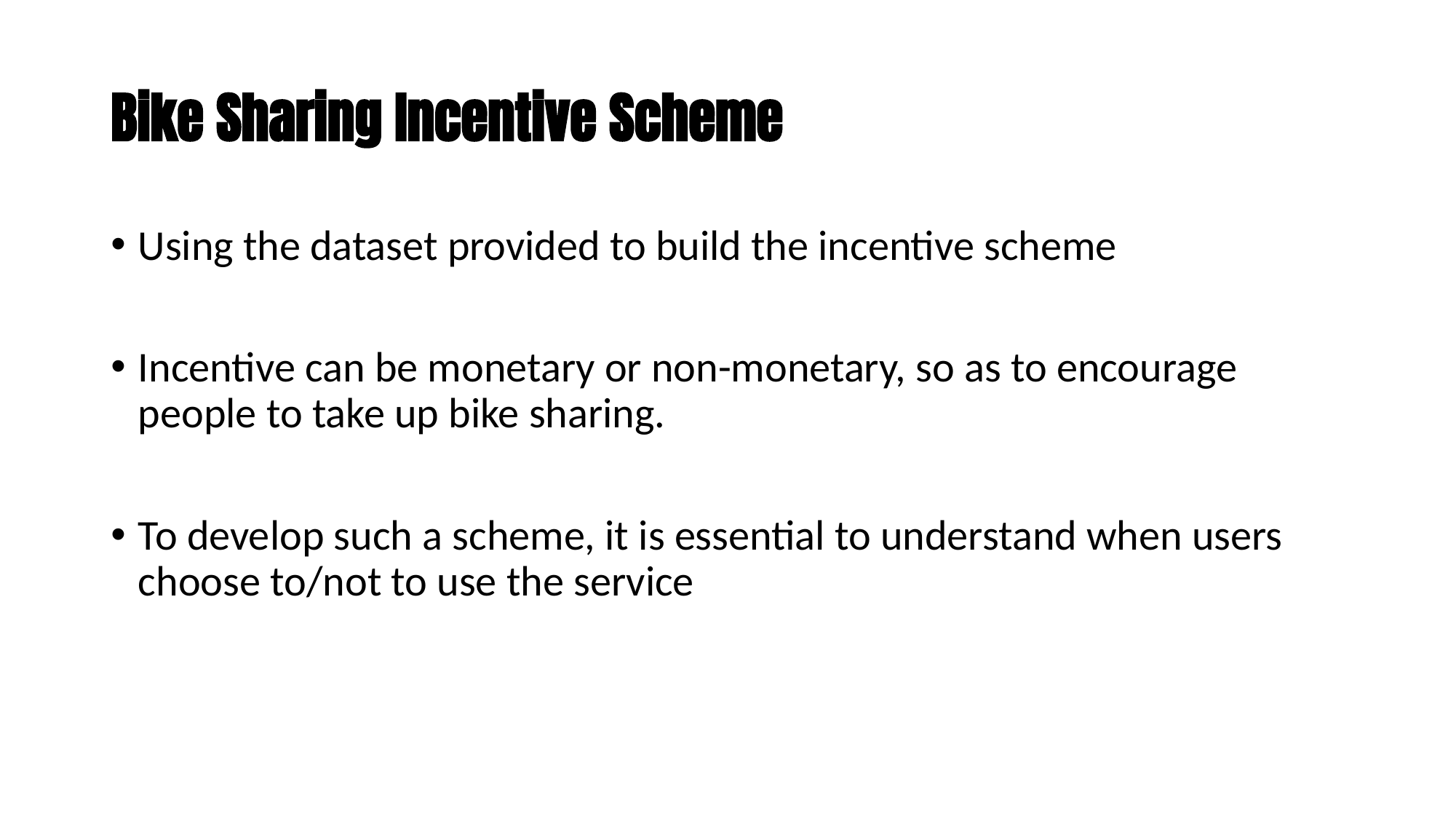

# Bike Sharing Incentive Scheme
Using the dataset provided to build the incentive scheme

Incentive can be monetary or non-monetary, so as to encourage people to take up bike sharing.

To develop such a scheme, it is essential to understand when users choose to/not to use the service